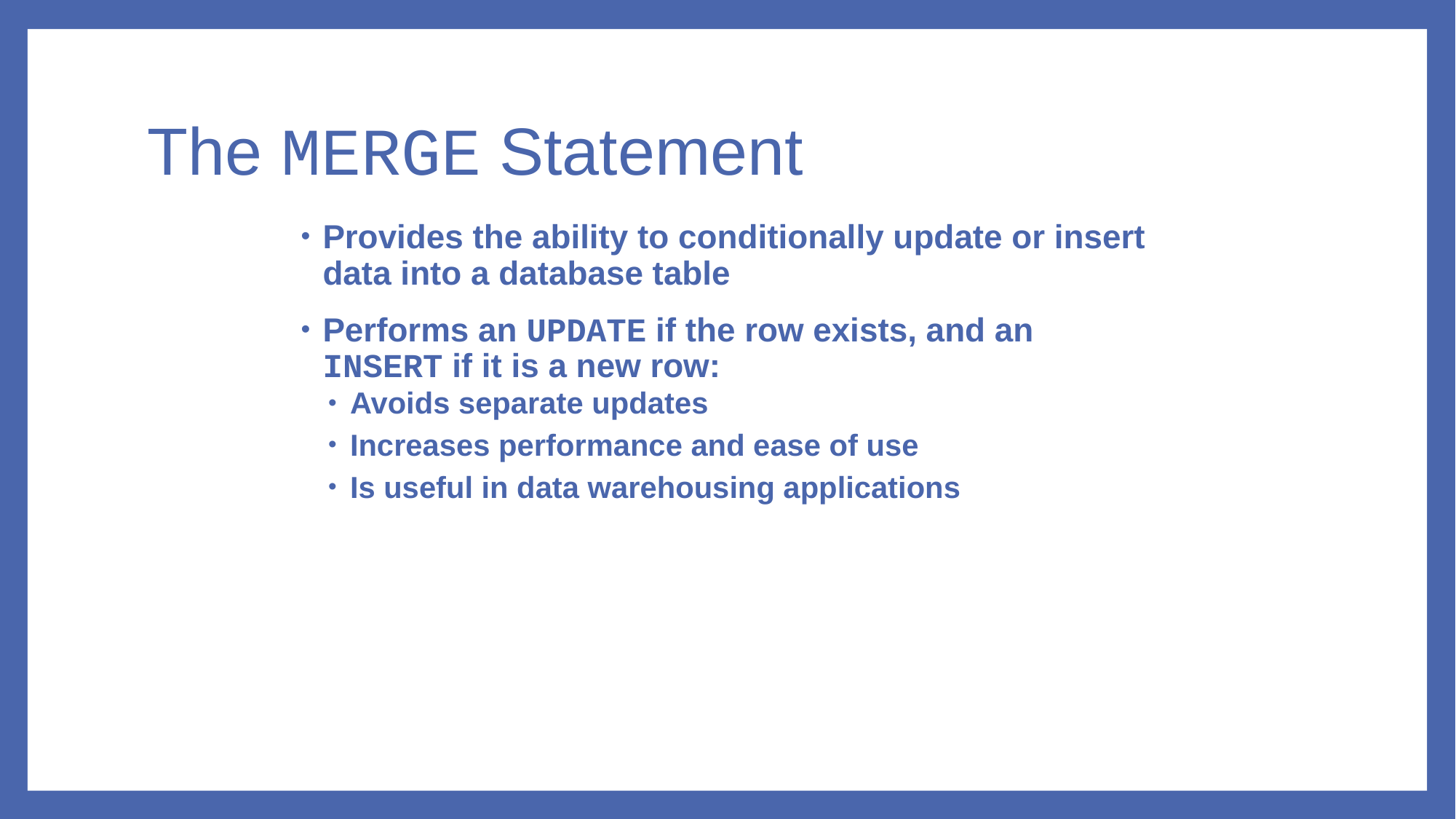

# The MERGE Statement
Provides the ability to conditionally update or insert data into a database table
Performs an UPDATE if the row exists, and an INSERT if it is a new row:
Avoids separate updates
Increases performance and ease of use
Is useful in data warehousing applications